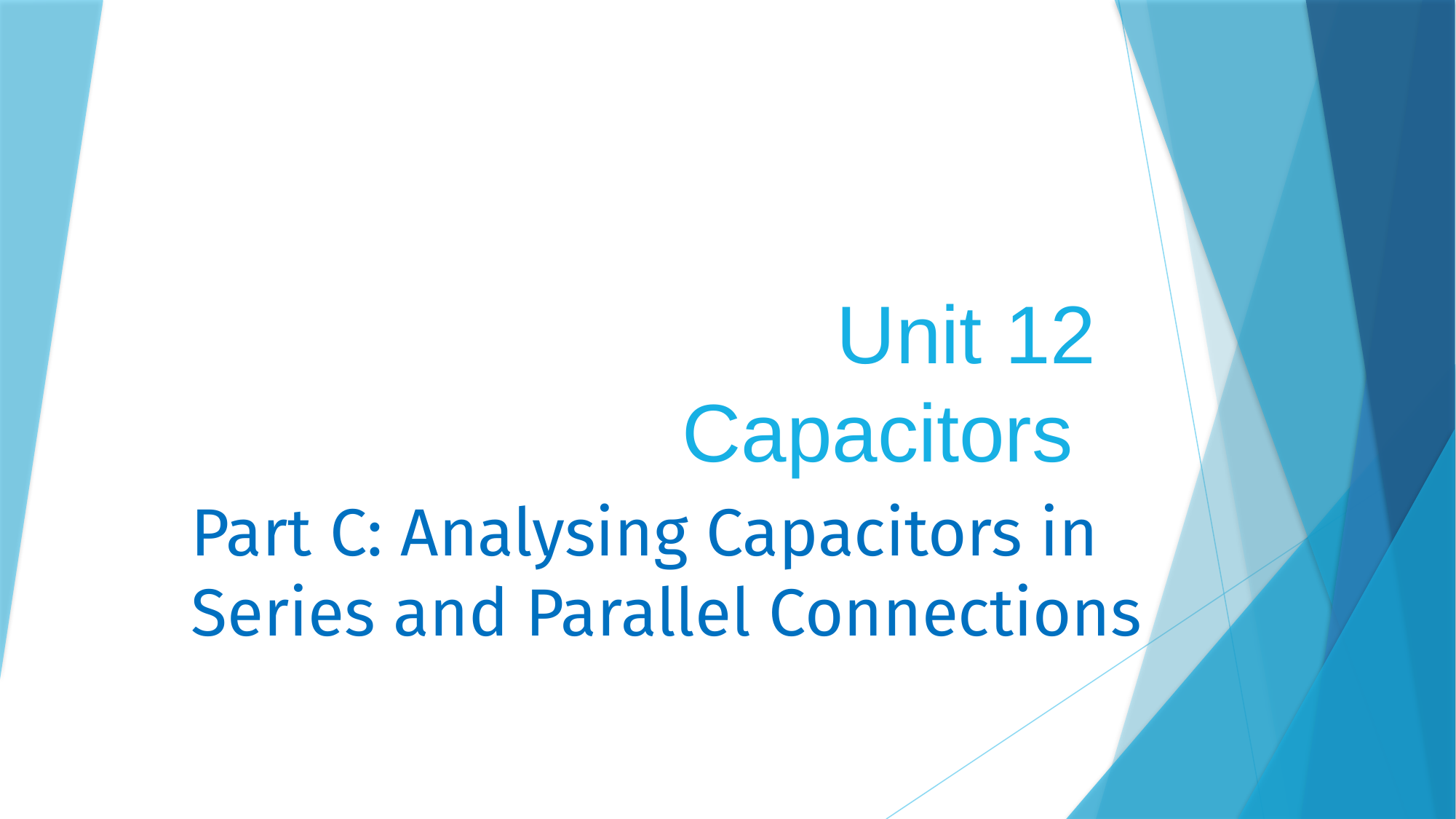

# Unit 12 Capacitors
Part C: Analysing Capacitors in Series and Parallel Connections